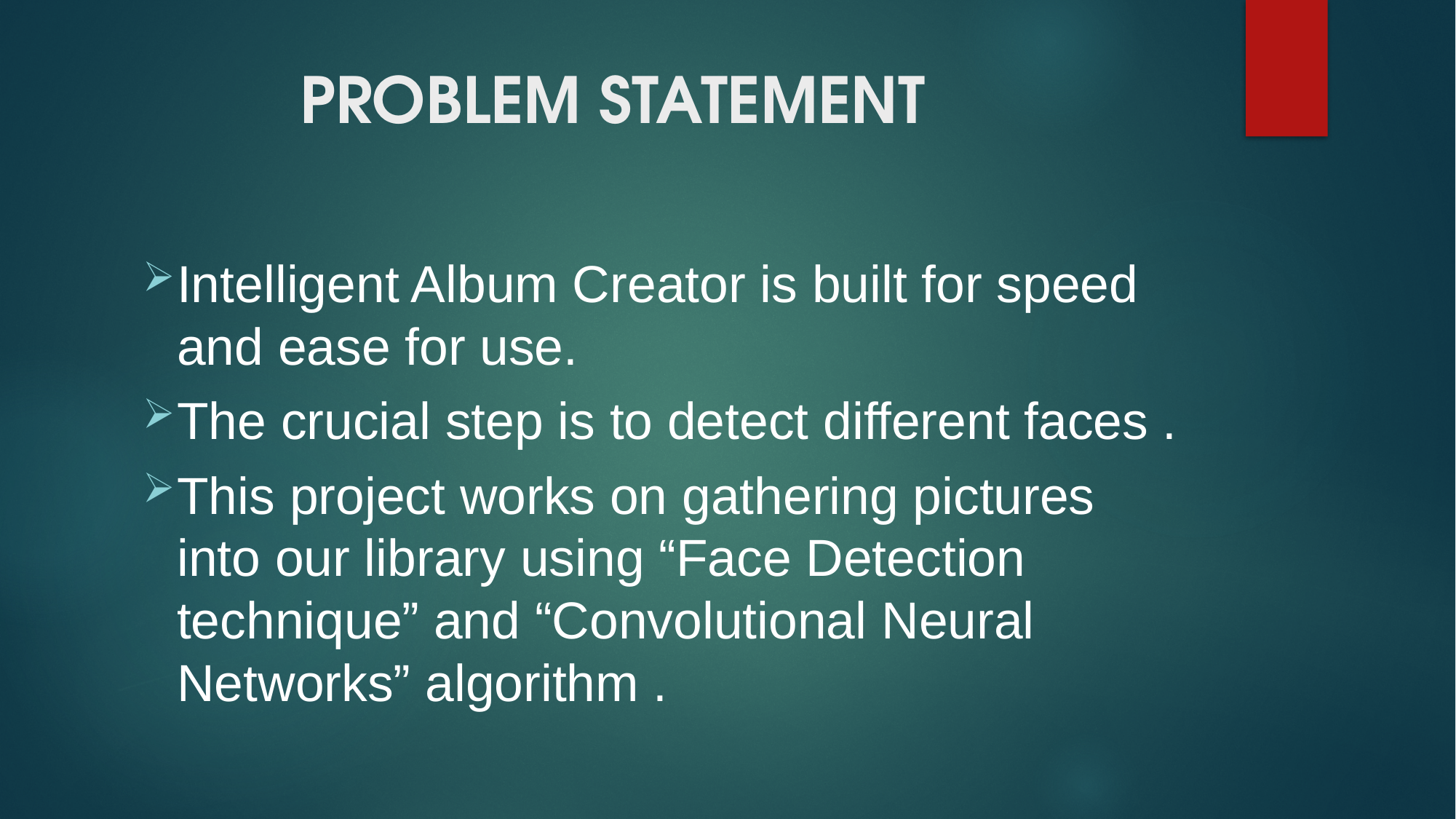

# PROBLEM STATEMENT
Intelligent Album Creator is built for speed and ease for use.
The crucial step is to detect different faces .
This project works on gathering pictures into our library using “Face Detection technique” and “Convolutional Neural Networks” algorithm .